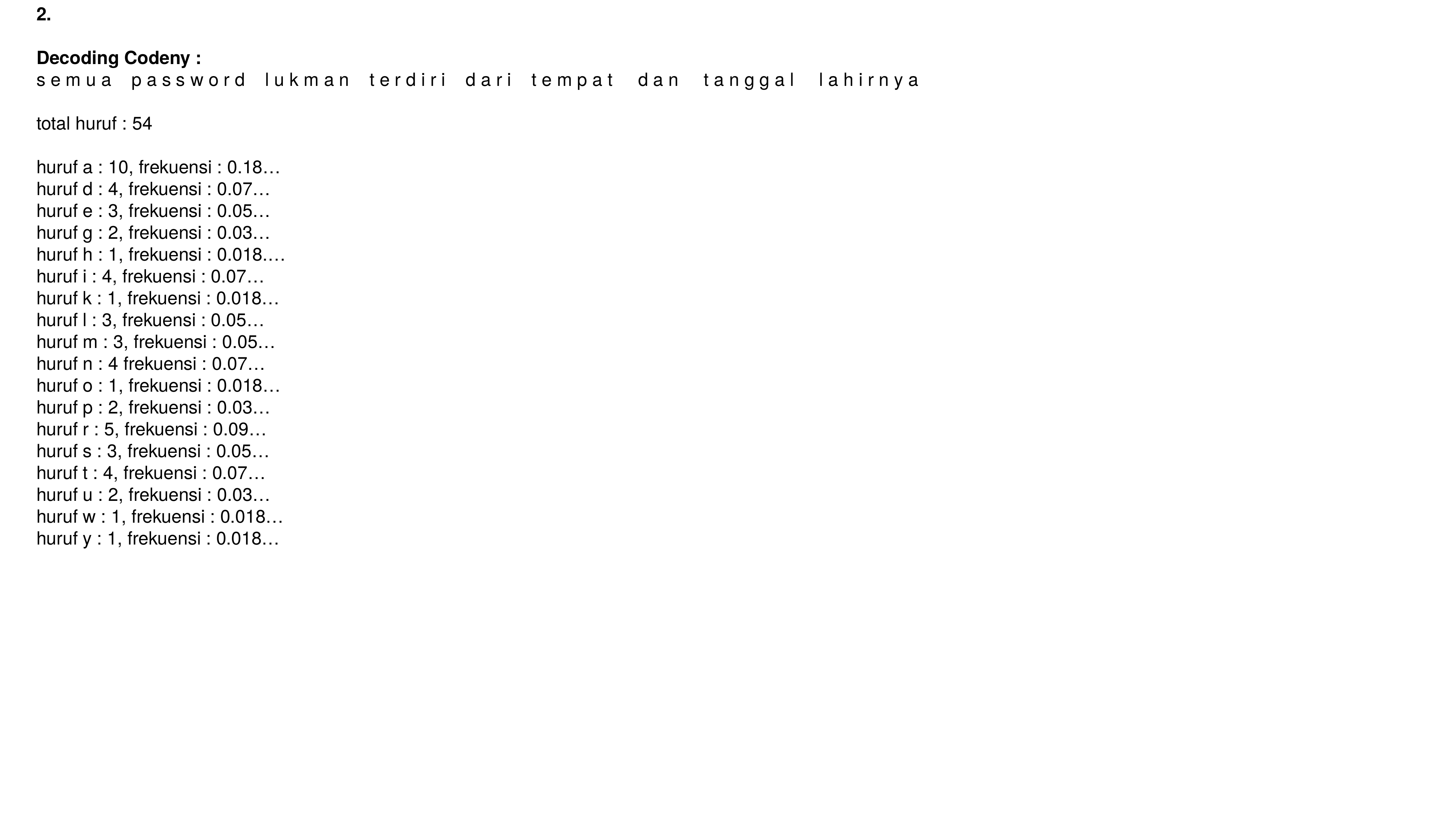

2.

Decoding Codeny :
s e m u a    p a s s w o r d    l u k m a n    t e r d i r i    d a r i    t e m p a t     d a n     t a n g g a l     l a h i r n y a

total huruf : 54

huruf a : 10, frekuensi : 0.18…
huruf d : 4, frekuensi : 0.07…
huruf e : 3, frekuensi : 0.05…
huruf g : 2, frekuensi : 0.03…
huruf h : 1, frekuensi : 0.018.…
huruf i : 4, frekuensi : 0.07…
huruf k : 1, frekuensi : 0.018…
huruf l : 3, frekuensi : 0.05…
huruf m : 3, frekuensi : 0.05…
huruf n : 4 frekuensi : 0.07…
huruf o : 1, frekuensi : 0.018…
huruf p : 2, frekuensi : 0.03…
huruf r : 5, frekuensi : 0.09…
huruf s : 3, frekuensi : 0.05…
huruf t : 4, frekuensi : 0.07…
huruf u : 2, frekuensi : 0.03…
huruf w : 1, frekuensi : 0.018…
huruf y : 1, frekuensi : 0.018…